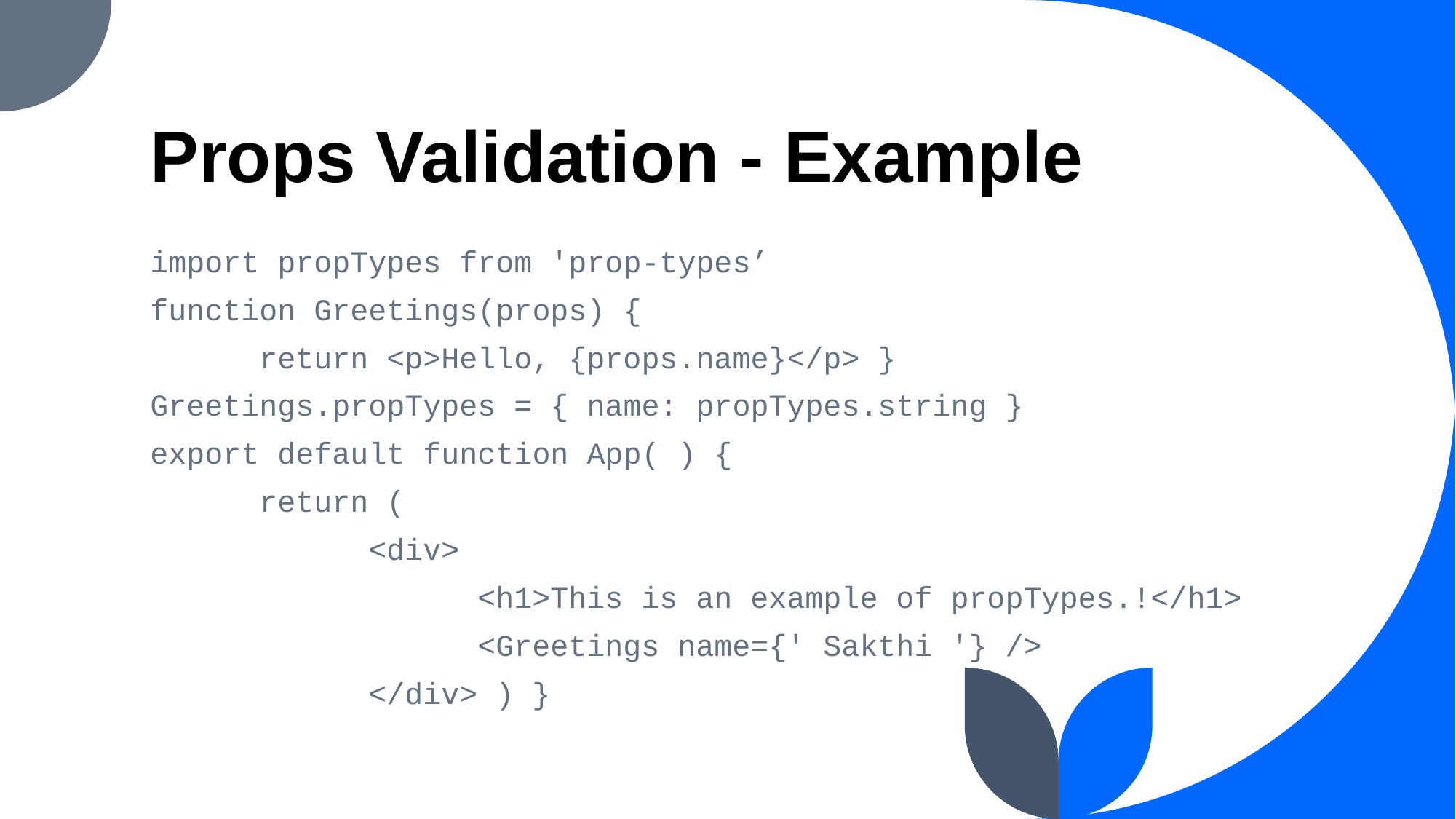

# Props Validation - Example
import propTypes from 'prop-types’
function Greetings(props) {
	return <p>Hello, {props.name}</p> }
Greetings.propTypes = { name: propTypes.string }
export default function App( ) {
	return (
		<div>
			<h1>This is an example of propTypes.!</h1>
			<Greetings name={' Sakthi '} />
		</div> ) }